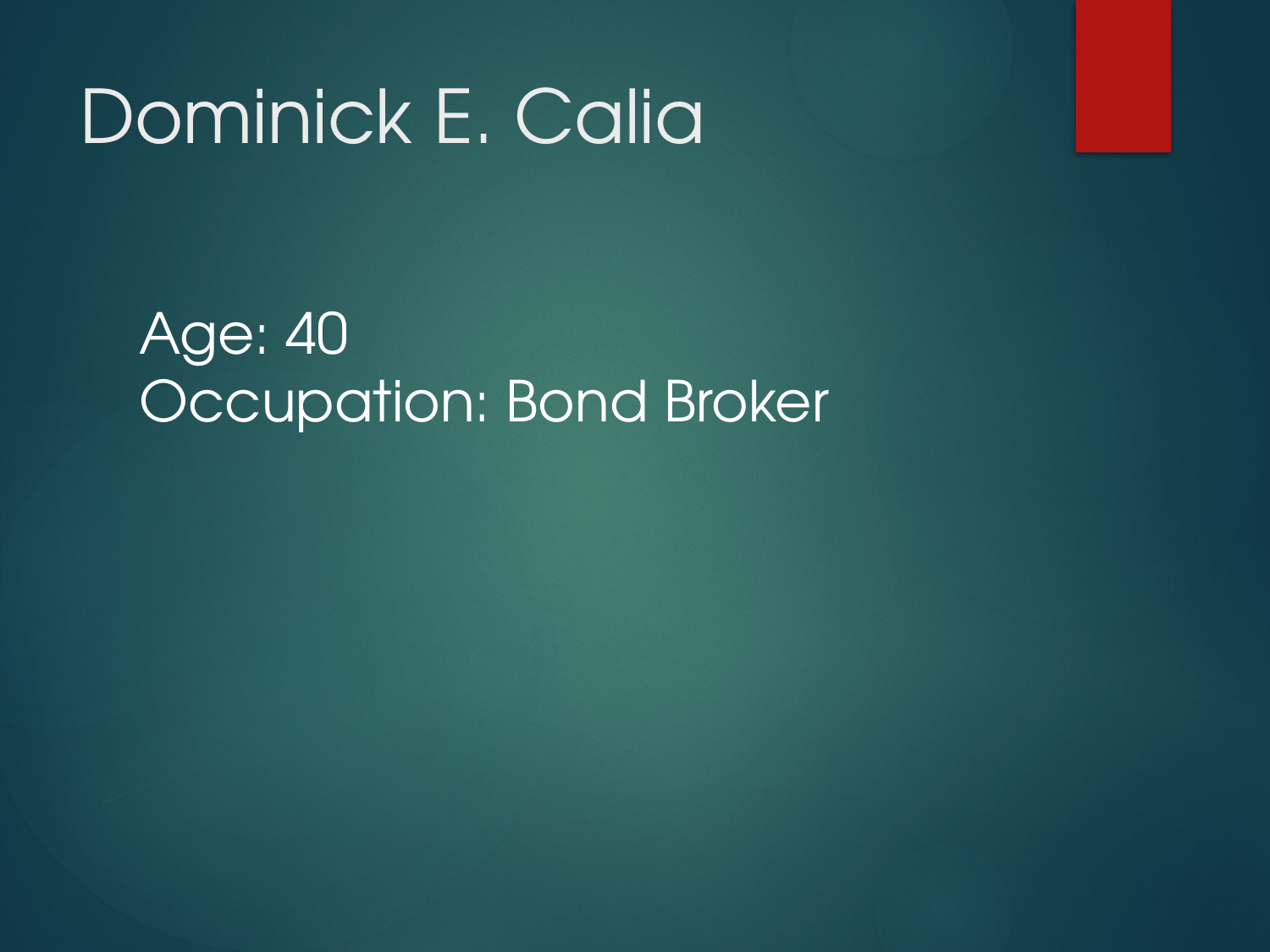

# Dominick E. Calia

Age: 40
Occupation: Bond Broker